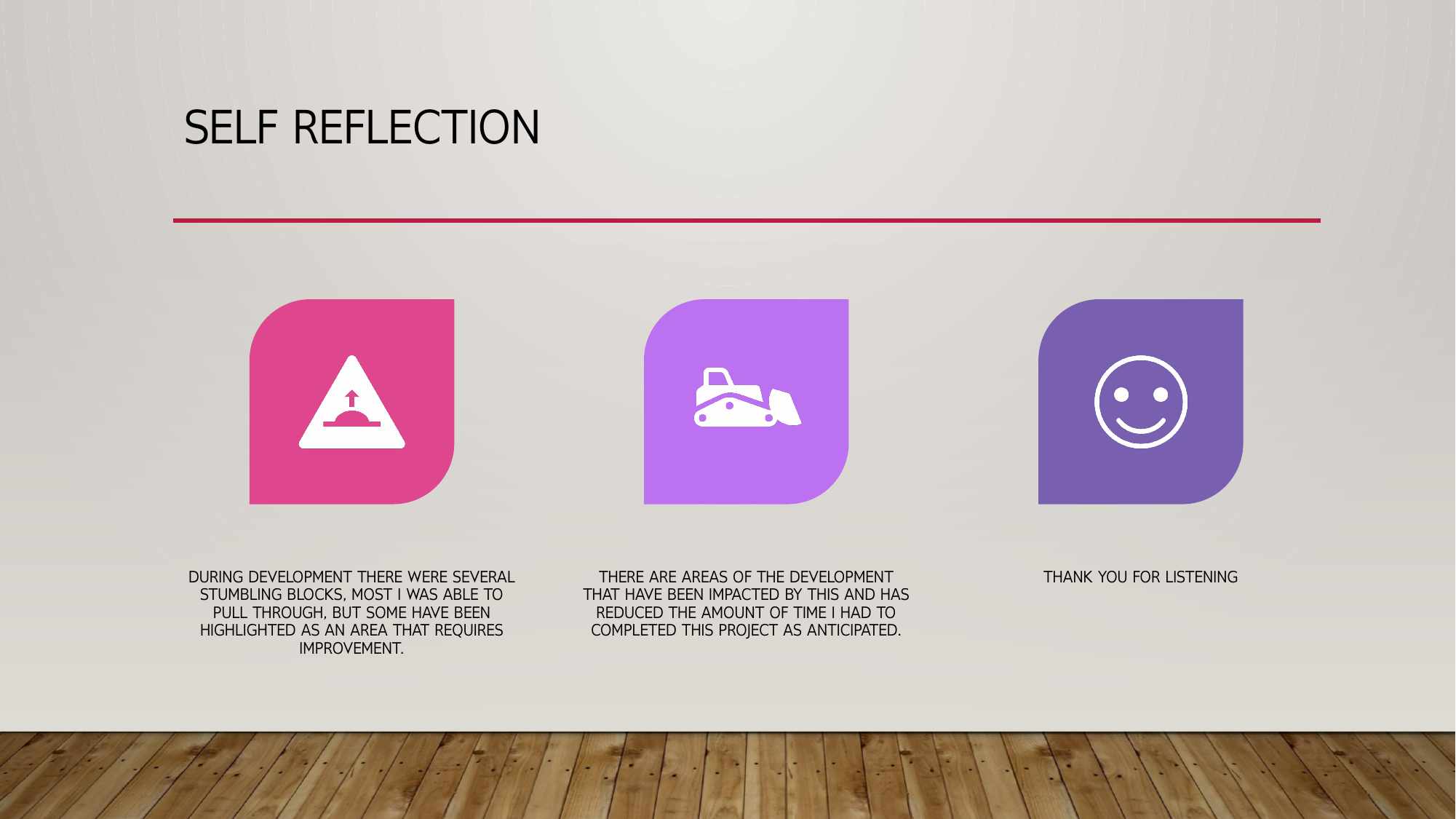

# Self Reflection
During Development there were several stumbling blocks, most I was able to pull through, but some have been highlighted as an area that requires improvement.
There are areas of the development that have been impacted by this and has reduced the amount of time I had to completed this project as anticipated.
Thank you for Listening